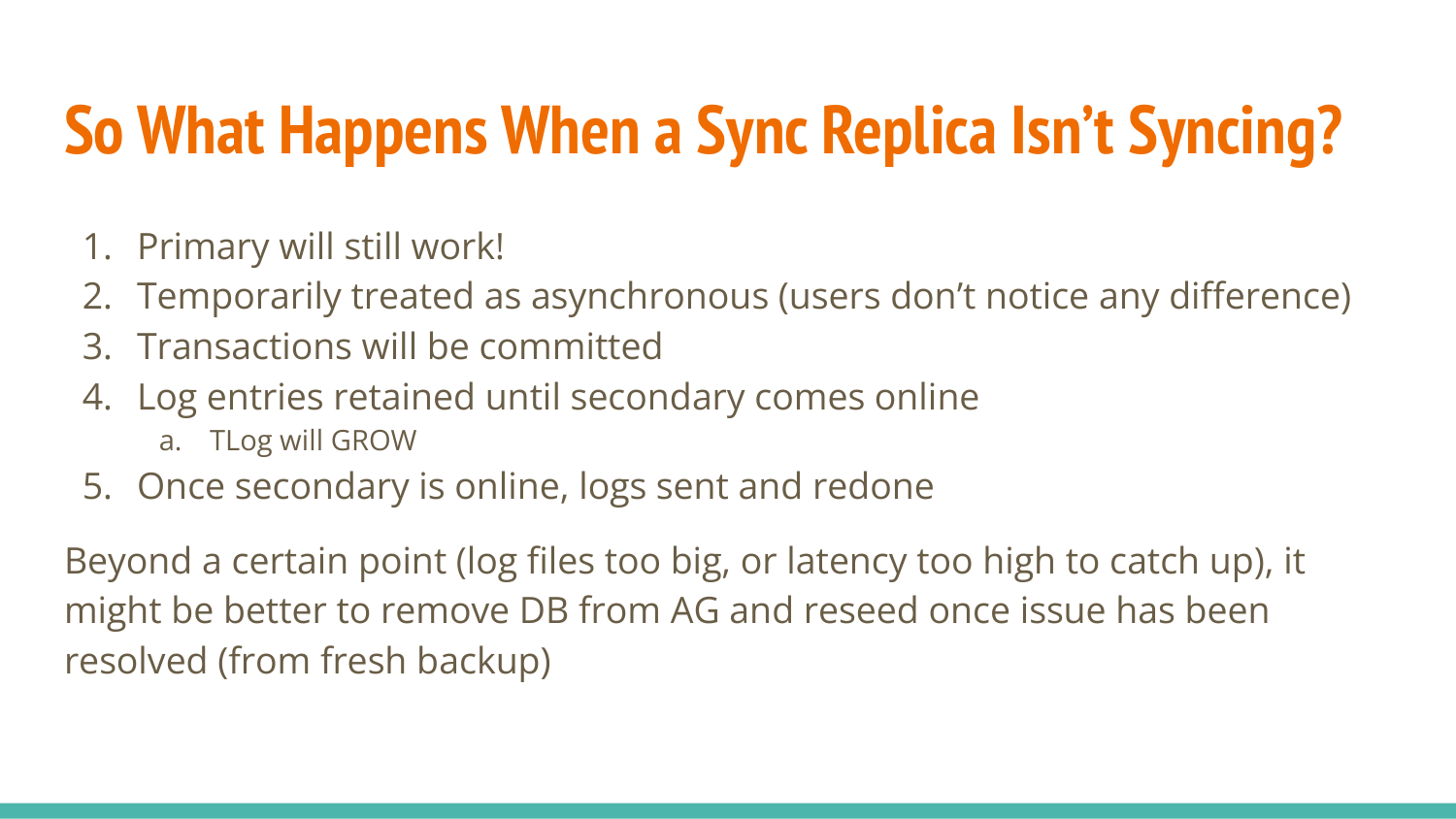

# So What Happens When a Sync Replica Isn’t Syncing?
Primary will still work!
Temporarily treated as asynchronous (users don’t notice any difference)
Transactions will be committed
Log entries retained until secondary comes online
TLog will GROW
Once secondary is online, logs sent and redone
Beyond a certain point (log files too big, or latency too high to catch up), it might be better to remove DB from AG and reseed once issue has been resolved (from fresh backup)